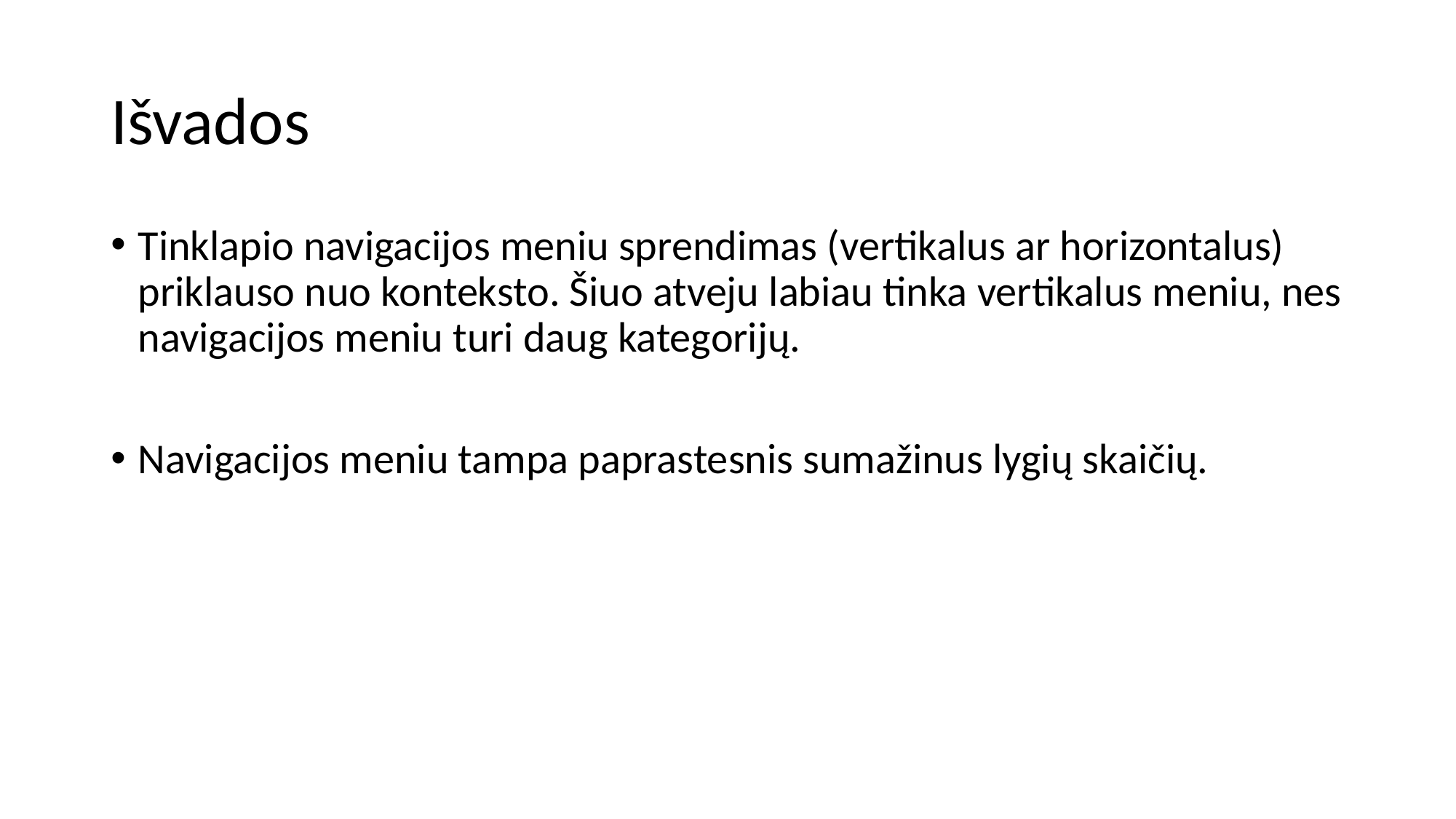

# Išvados
Tinklapio navigacijos meniu sprendimas (vertikalus ar horizontalus) priklauso nuo konteksto. Šiuo atveju labiau tinka vertikalus meniu, nes navigacijos meniu turi daug kategorijų.

Navigacijos meniu tampa paprastesnis sumažinus lygių skaičių.